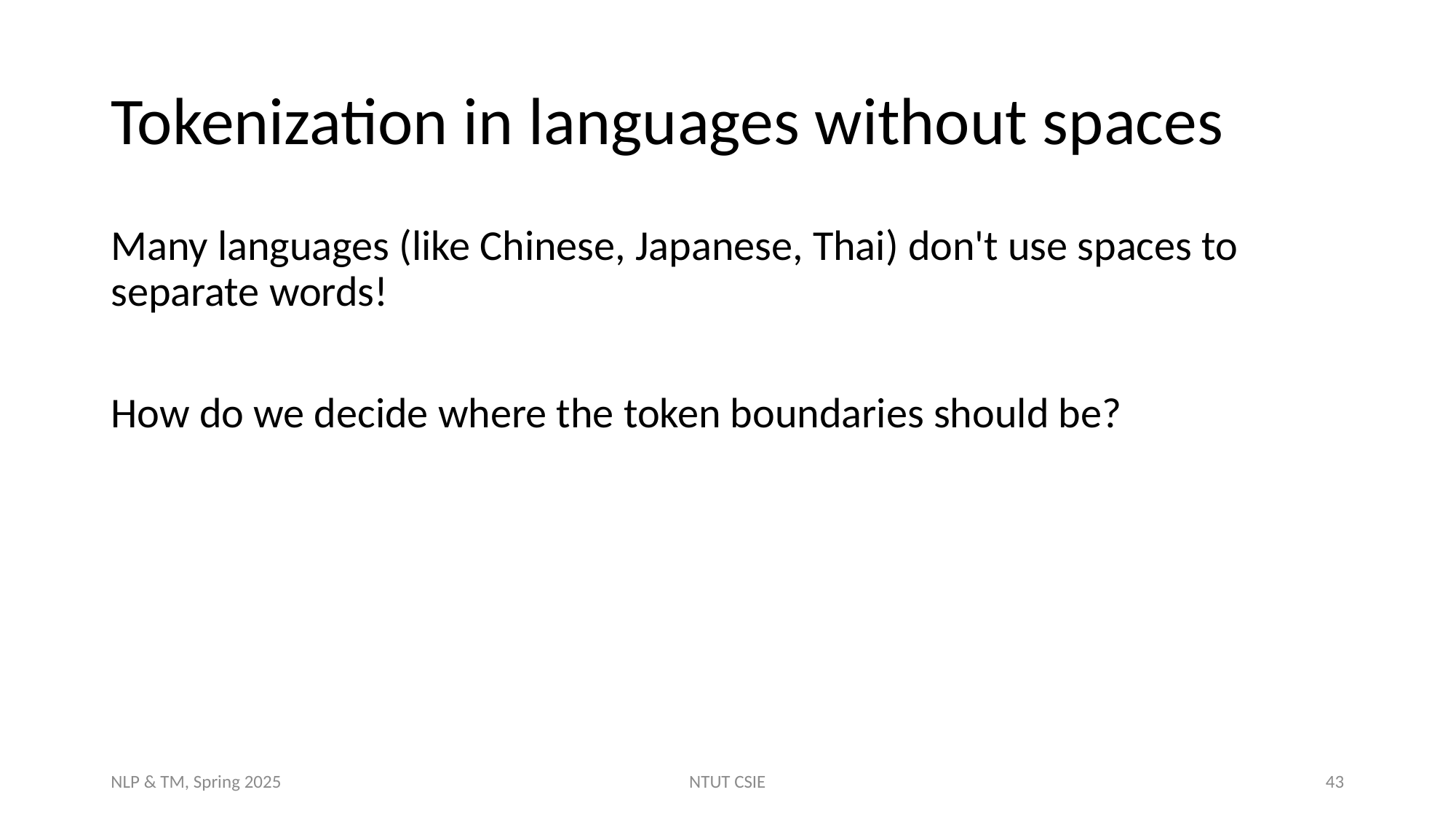

# Tokenization in languages without spaces
Many languages (like Chinese, Japanese, Thai) don't use spaces to separate words!

How do we decide where the token boundaries should be?
NLP & TM, Spring 2025
NTUT CSIE
43